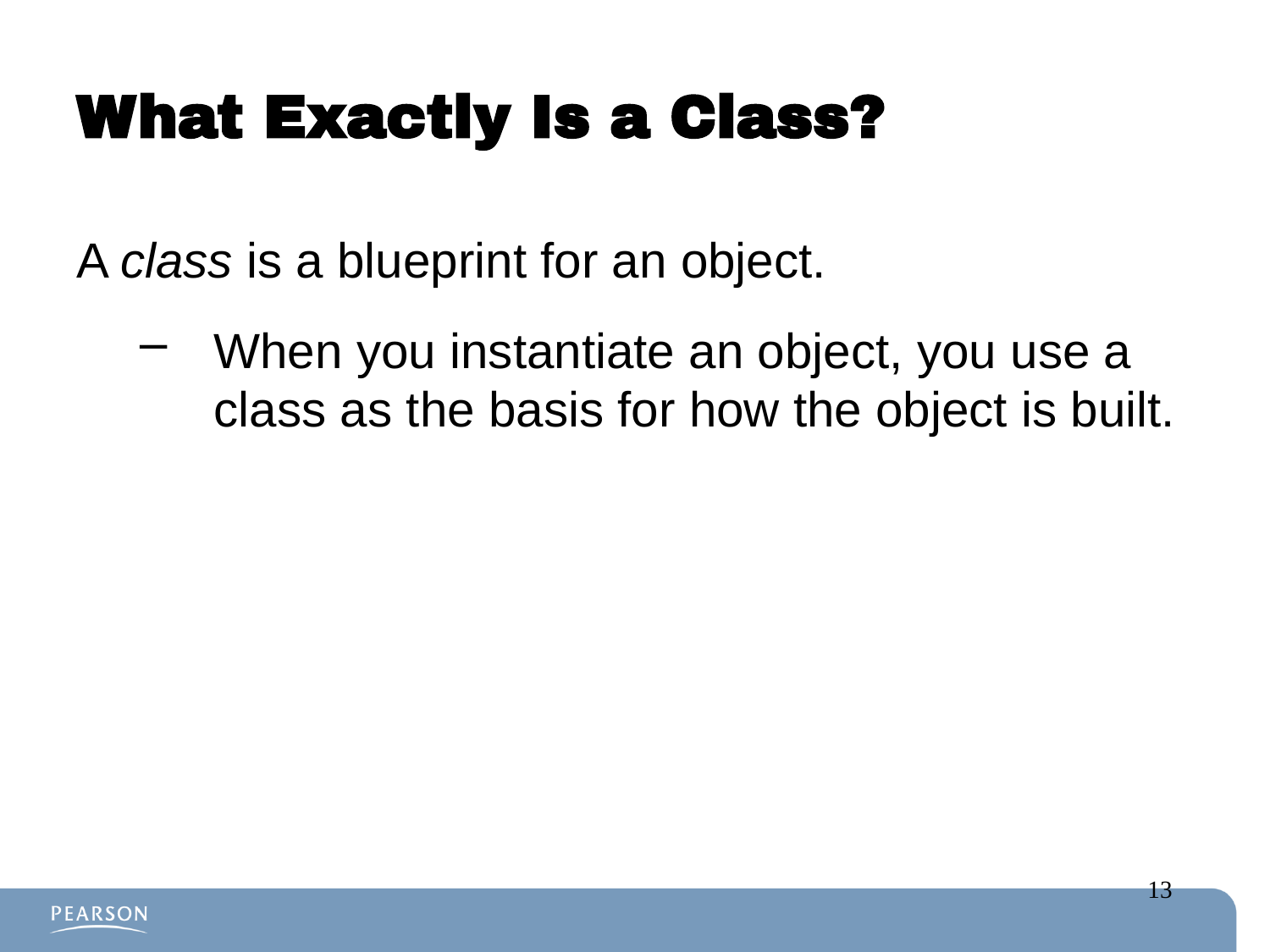

# What Exactly Is a Class?
A class is a blueprint for an object.
When you instantiate an object, you use a class as the basis for how the object is built.

13